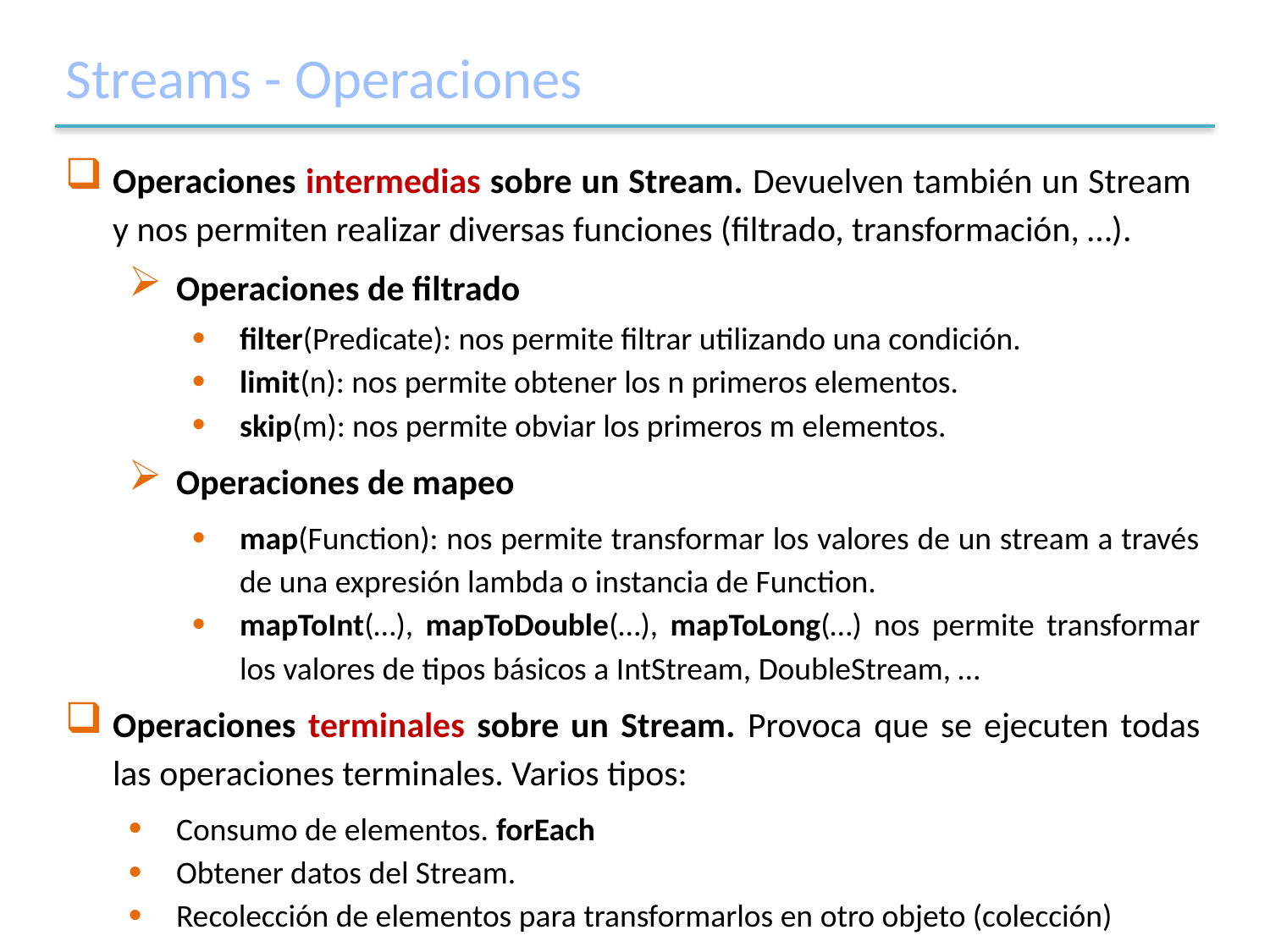

# Streams - Operaciones
Operaciones intermedias sobre un Stream. Devuelven también un Stream  y nos permiten realizar diversas funciones (filtrado, transformación, …).
Operaciones de filtrado
filter(Predicate): nos permite filtrar utilizando una condición.
limit(n): nos permite obtener los n primeros elementos.
skip(m): nos permite obviar los primeros m elementos.
Operaciones de mapeo
map(Function): nos permite transformar los valores de un stream a través de una expresión lambda o instancia de Function.
mapToInt(…), mapToDouble(…), mapToLong(…) nos permite transformar los valores de tipos básicos a IntStream, DoubleStream, …
Operaciones terminales sobre un Stream. Provoca que se ejecuten todas las operaciones terminales. Varios tipos:
Consumo de elementos. forEach
Obtener datos del Stream.
Recolección de elementos para transformarlos en otro objeto (colección)